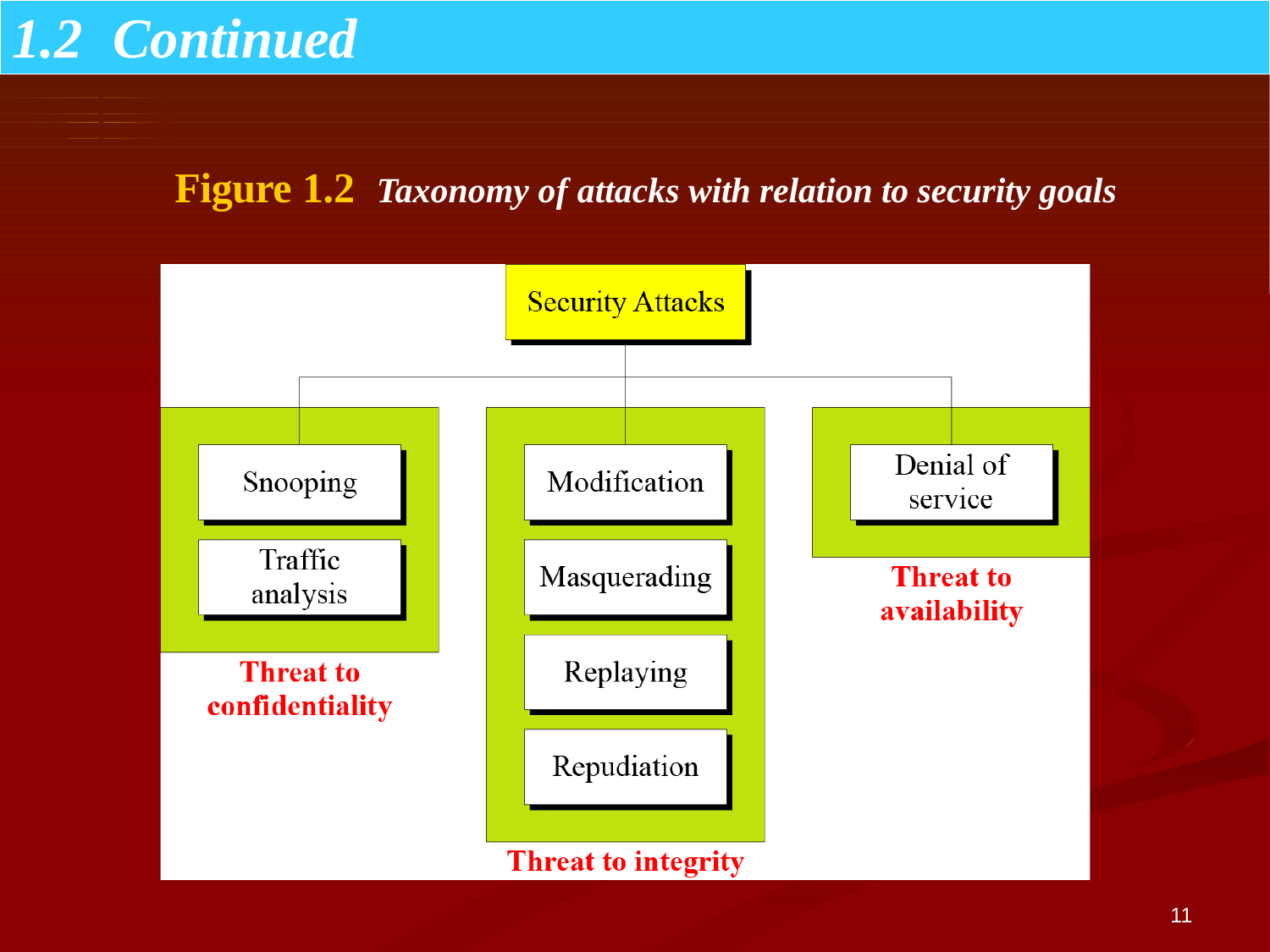

1.2	Continued

Figure 1.2	Taxonomy of attacks with relation to security goals

11